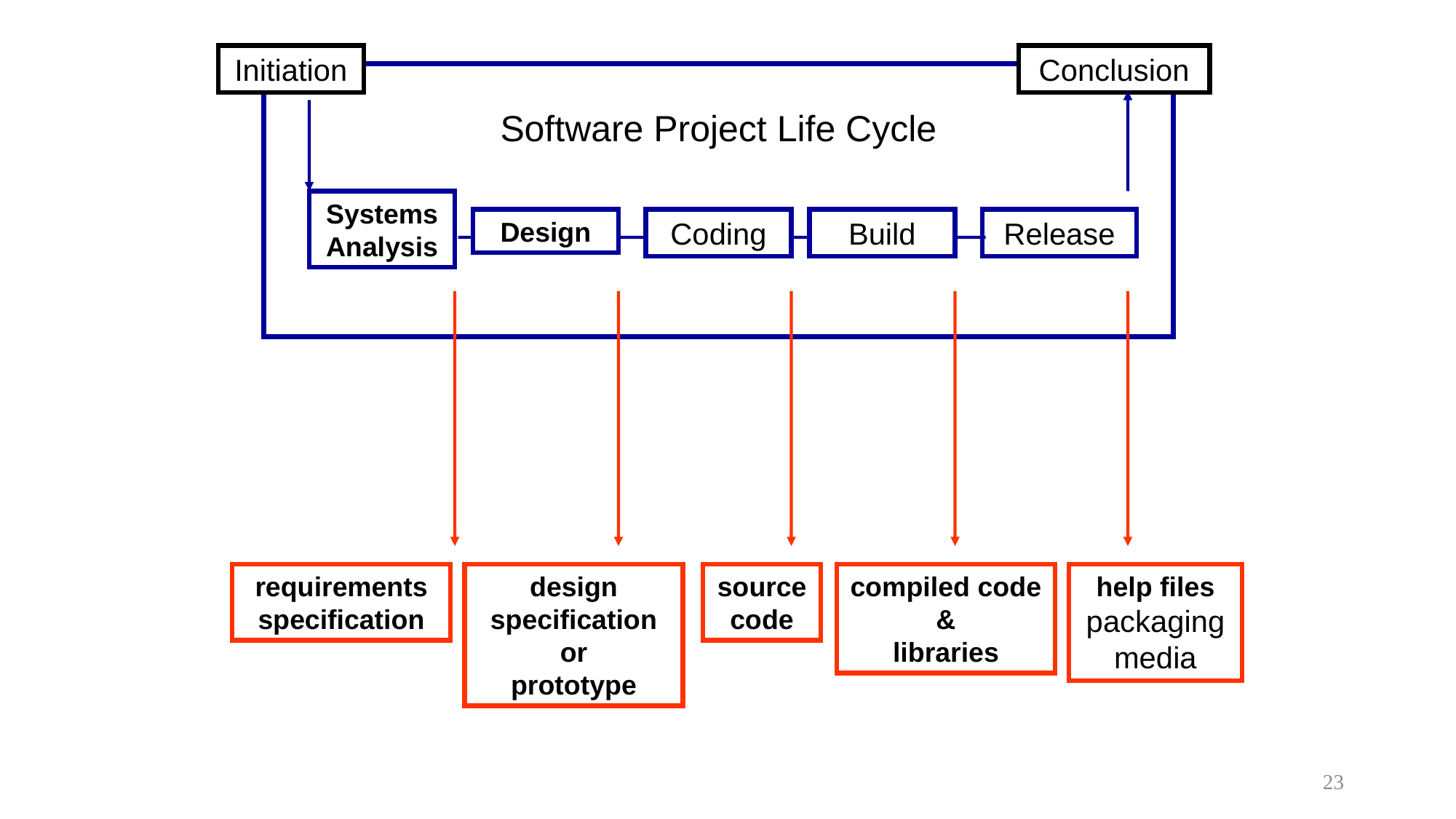

Initiation
Conclusion

Software Project Life Cycle
Systems
Analysis
Design
Coding
Build
Release

compiled code &
libraries
requirements specification
design specification
or
prototype
source
code
help files
packaging
media
23